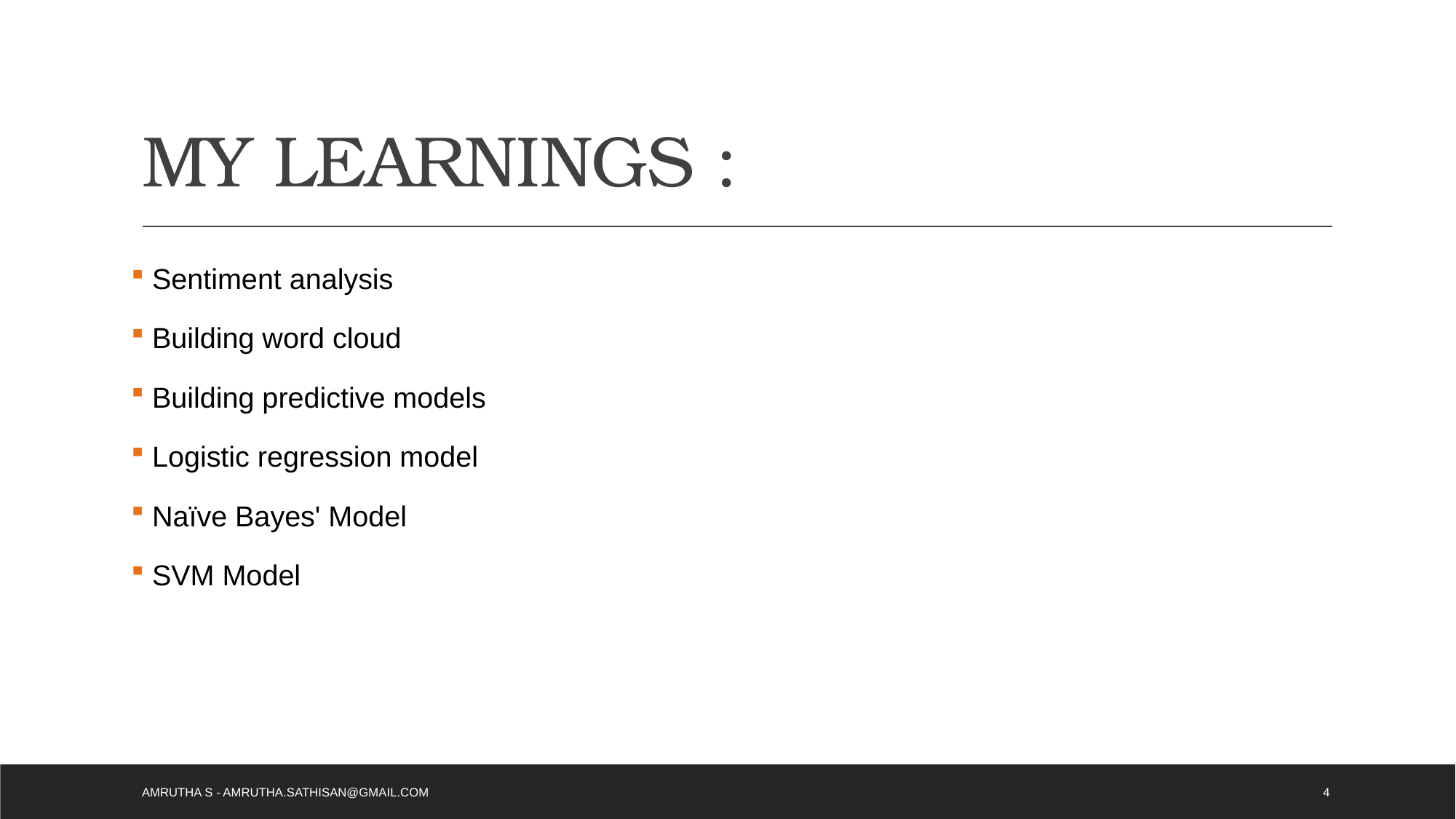

# MY LEARNINGS :
 Sentiment analysis
 Building word cloud
 Building predictive models
 Logistic regression model
 Naïve Bayes' Model
 SVM Model

Amrutha S - amrutha.sathisan@gmail.com
4